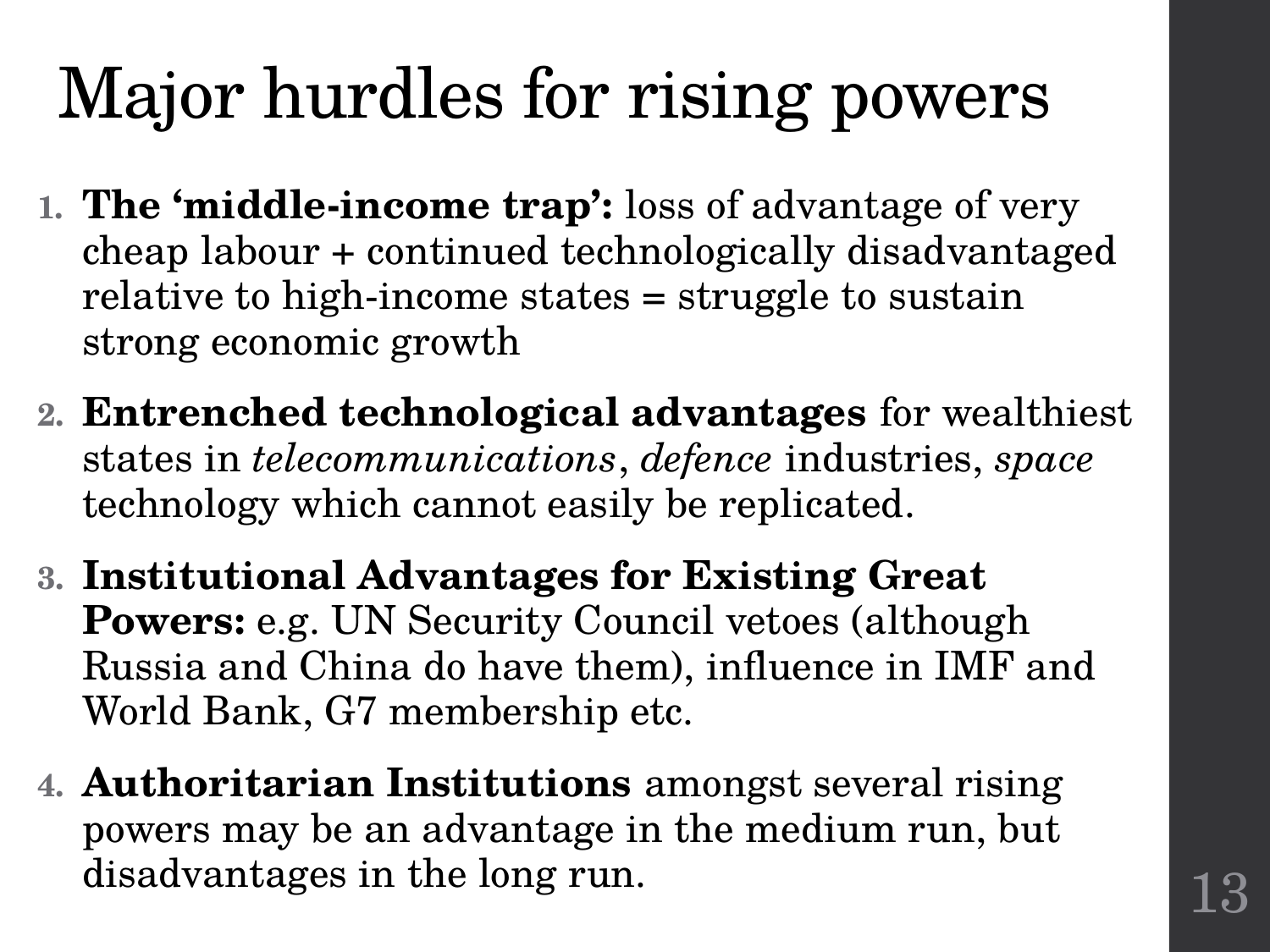

# Major hurdles for rising powers
The ‘middle-income trap’: loss of advantage of very cheap labour + continued technologically disadvantaged relative to high-income states = struggle to sustain strong economic growth
Entrenched technological advantages for wealthiest states in telecommunications, defence industries, space technology which cannot easily be replicated.
Institutional Advantages for Existing Great Powers: e.g. UN Security Council vetoes (although Russia and China do have them), influence in IMF and World Bank, G7 membership etc.
Authoritarian Institutions amongst several rising powers may be an advantage in the medium run, but disadvantages in the long run.

13